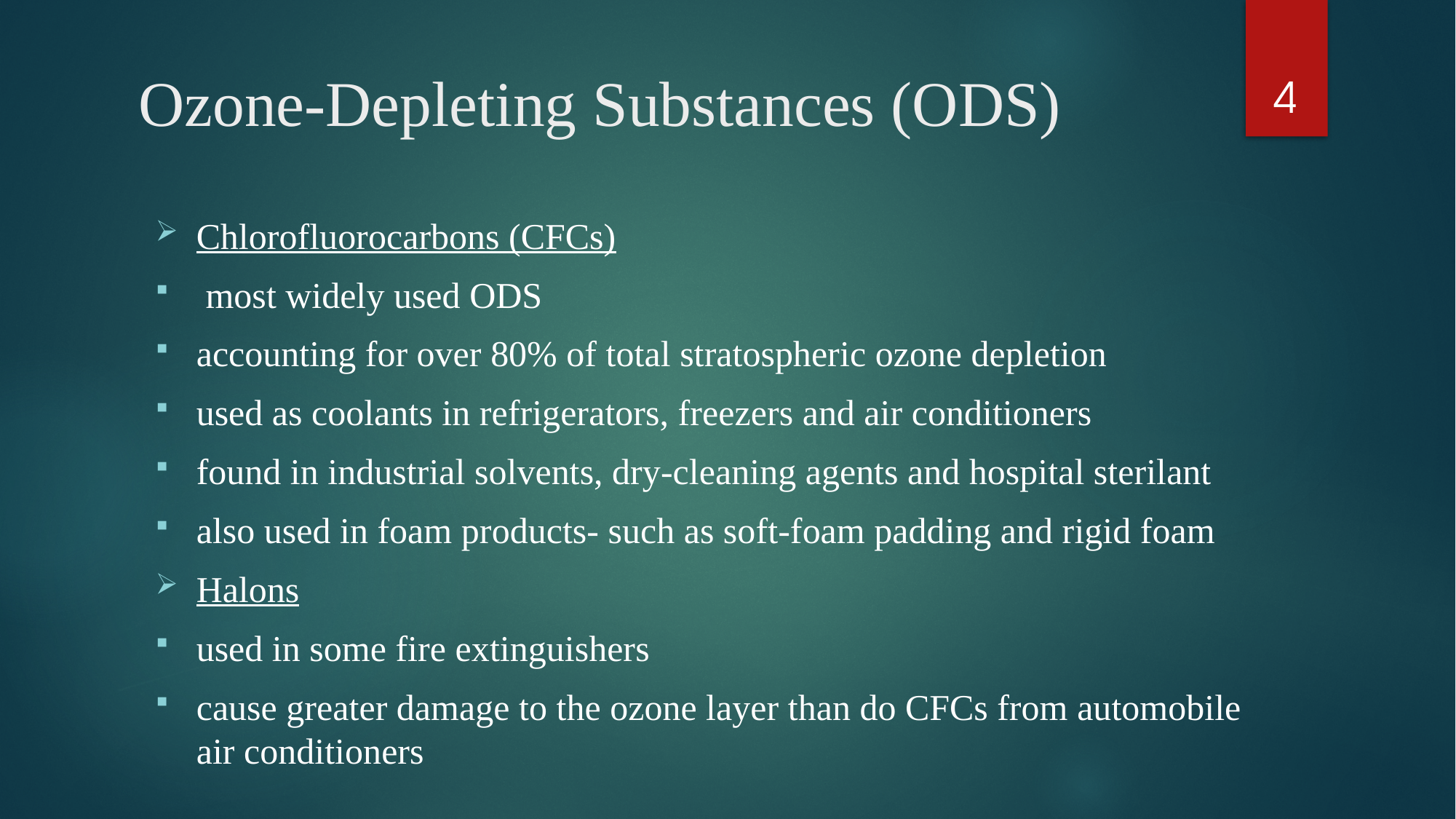

4
# Ozone-Depleting Substances (ODS)

Chlorofluorocarbons (CFCs)
 most widely used ODS
accounting for over 80% of total stratospheric ozone depletion
used as coolants in refrigerators, freezers and air conditioners
found in industrial solvents, dry-cleaning agents and hospital sterilant
also used in foam products- such as soft-foam padding and rigid foam
Halons
used in some fire extinguishers
cause greater damage to the ozone layer than do CFCs from automobile air conditioners